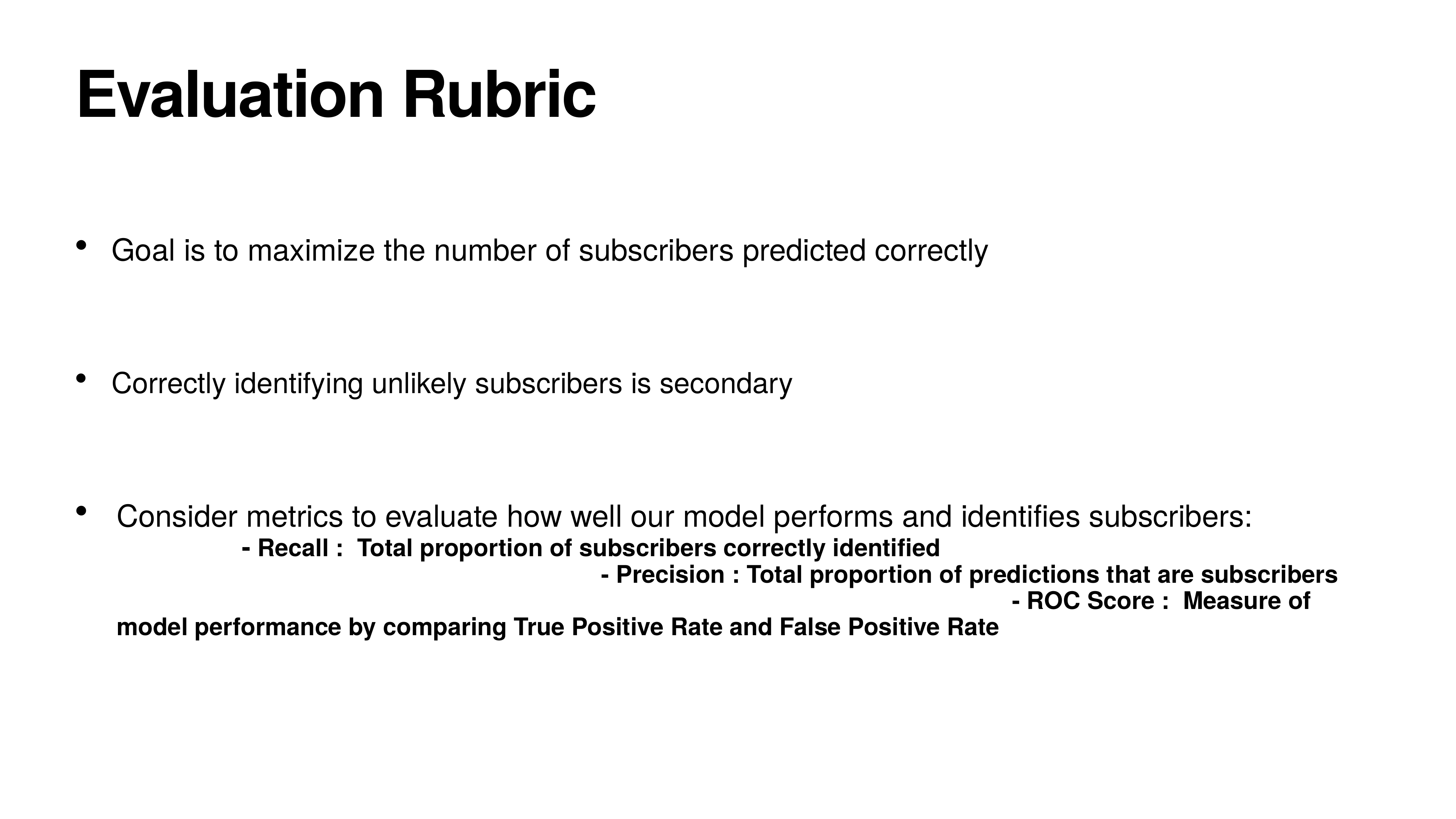

# Evaluation Rubric
Goal is to maximize the number of subscribers predicted correctly

Correctly identifying unlikely subscribers is secondary

Consider metrics to evaluate how well our model performs and identifies subscribers:                                  - Recall :  Total proportion of subscribers correctly identified                                                                                                                                          - Precision : Total proportion of predictions that are subscribers                                                                                                                                            - ROC Score :  Measure of model performance by comparing True Positive Rate and False Positive Rate
19